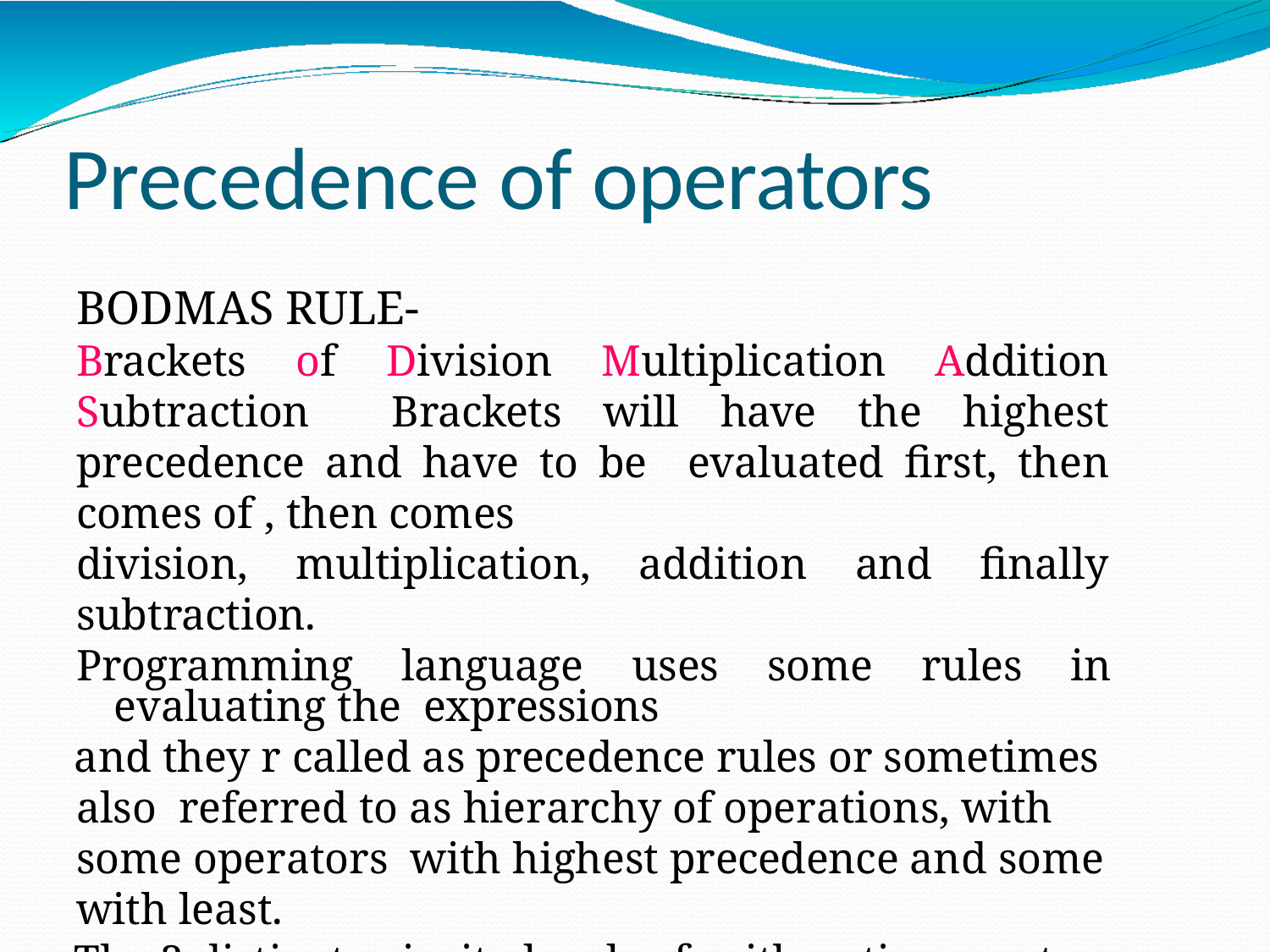

# Precedence of operators
BODMAS RULE-
Brackets of Division Multiplication Addition Subtraction  Brackets will have the highest precedence and have to be  evaluated first, then comes of , then comes
division, multiplication, addition and finally subtraction.
Programming language uses some rules in evaluating the  expressions
and they r called as precedence rules or sometimes also  referred to as hierarchy of operations, with some operators  with highest precedence and some with least.
The 2 distinct priority levels of arithmetic operators in c are-  Highest priority : * / %
Lowest priority : + -